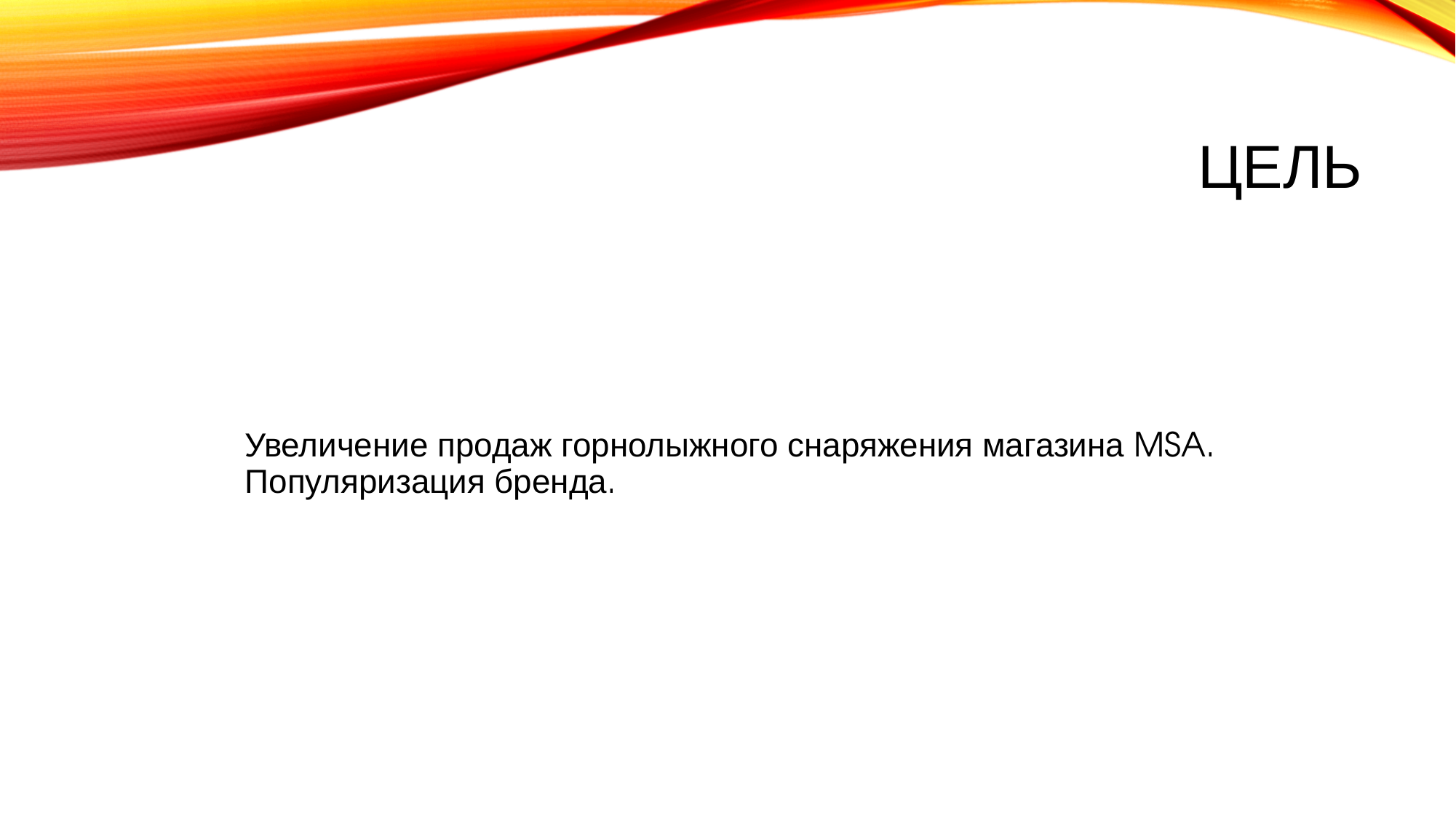

# Цель

Увеличение продаж горнолыжного снаряжения магазина MSA. Популяризация бренда.